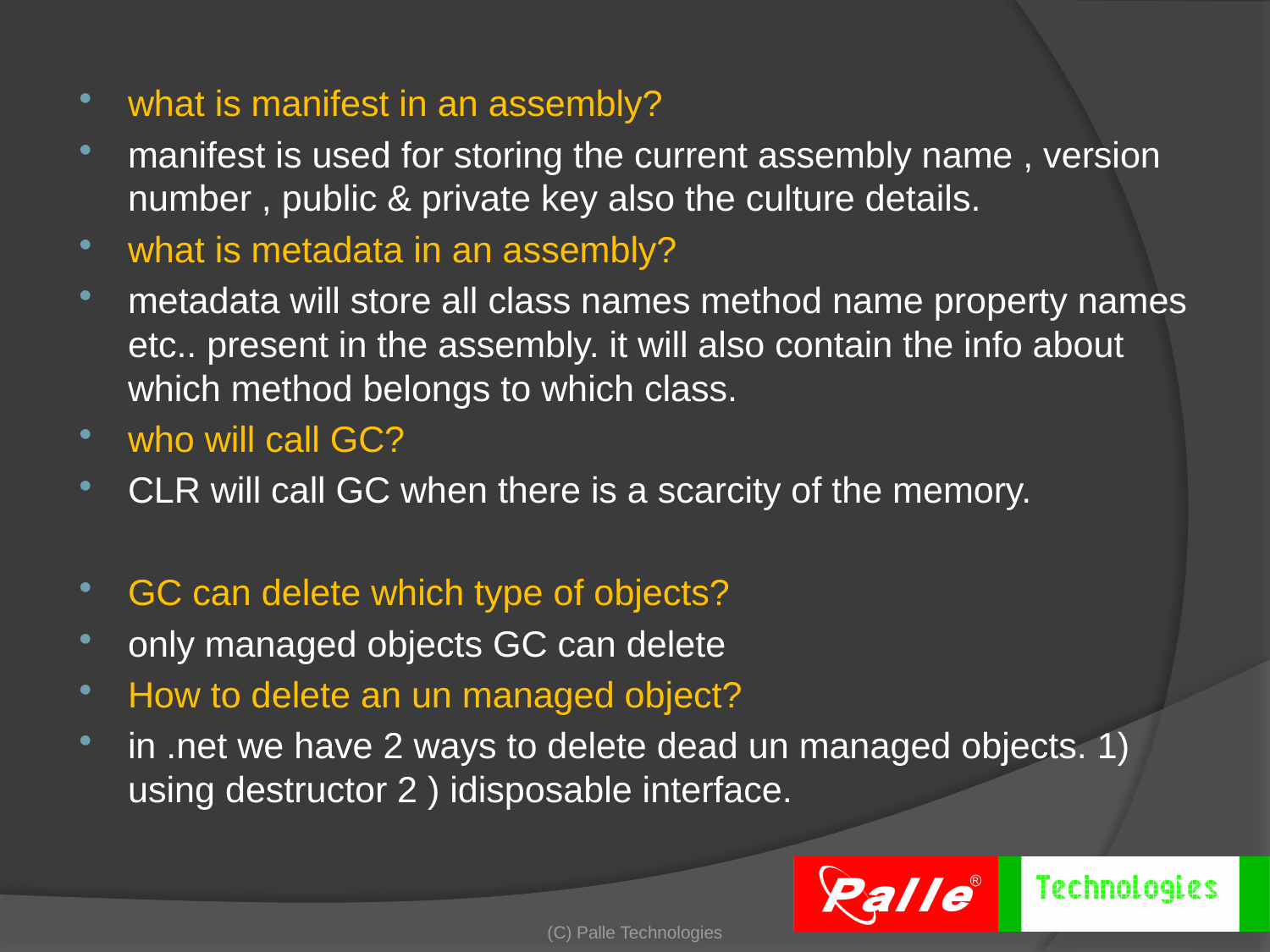

what is manifest in an assembly?
manifest is used for storing the current assembly name , version number , public & private key also the culture details.
what is metadata in an assembly?
metadata will store all class names method name property names etc.. present in the assembly. it will also contain the info about which method belongs to which class.
who will call GC?
CLR will call GC when there is a scarcity of the memory.

GC can delete which type of objects?
only managed objects GC can delete
How to delete an un managed object?
in .net we have 2 ways to delete dead un managed objects. 1) using destructor 2 ) idisposable interface.
(C) Palle Technologies